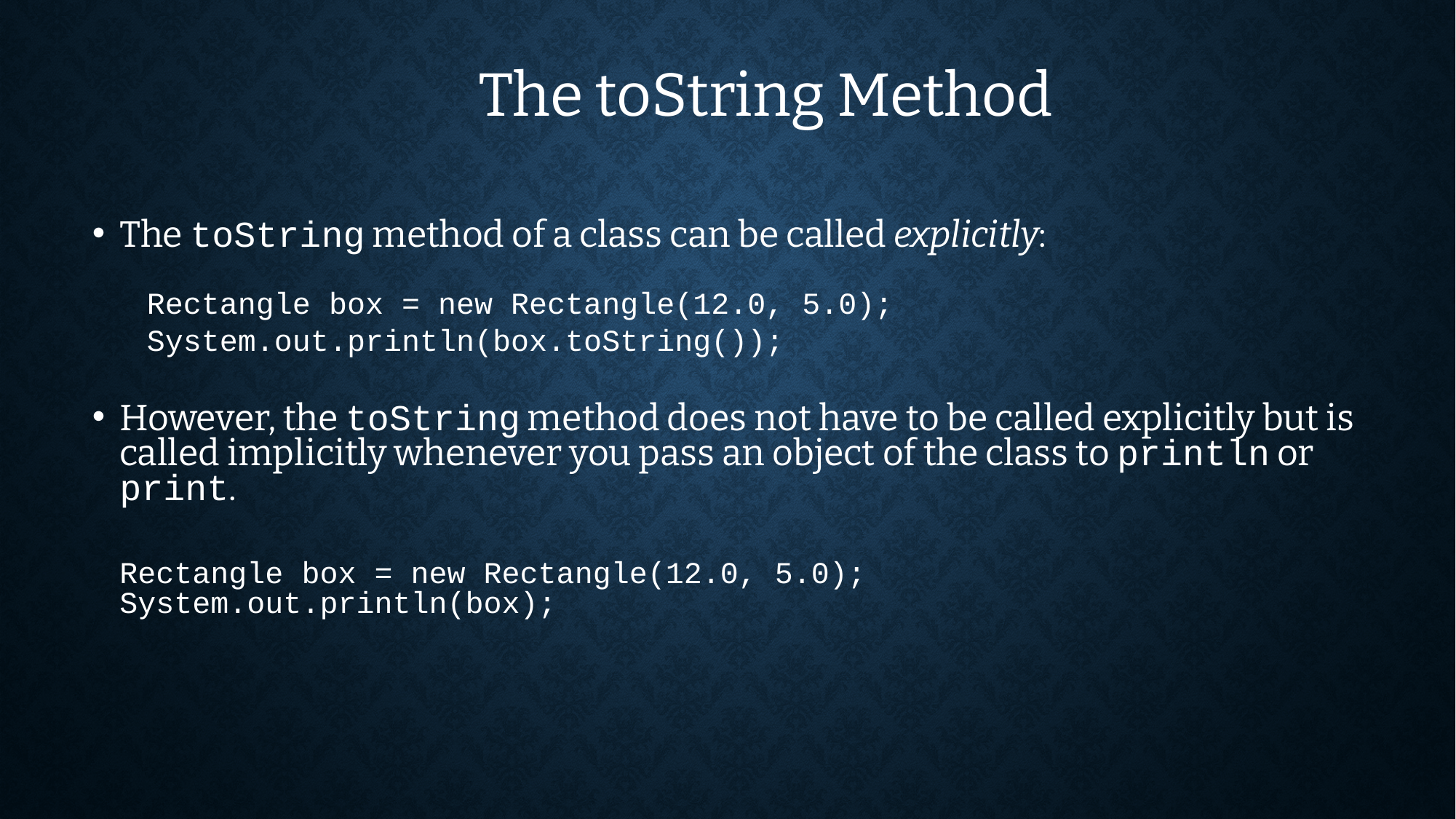

The toString Method
The toString method of a class can be called explicitly:
Rectangle box = new Rectangle(12.0, 5.0);
System.out.println(box.toString());

However, the toString method does not have to be called explicitly but is called implicitly whenever you pass an object of the class to println or print.
	Rectangle box = new Rectangle(12.0, 5.0);        System.out.println(box);